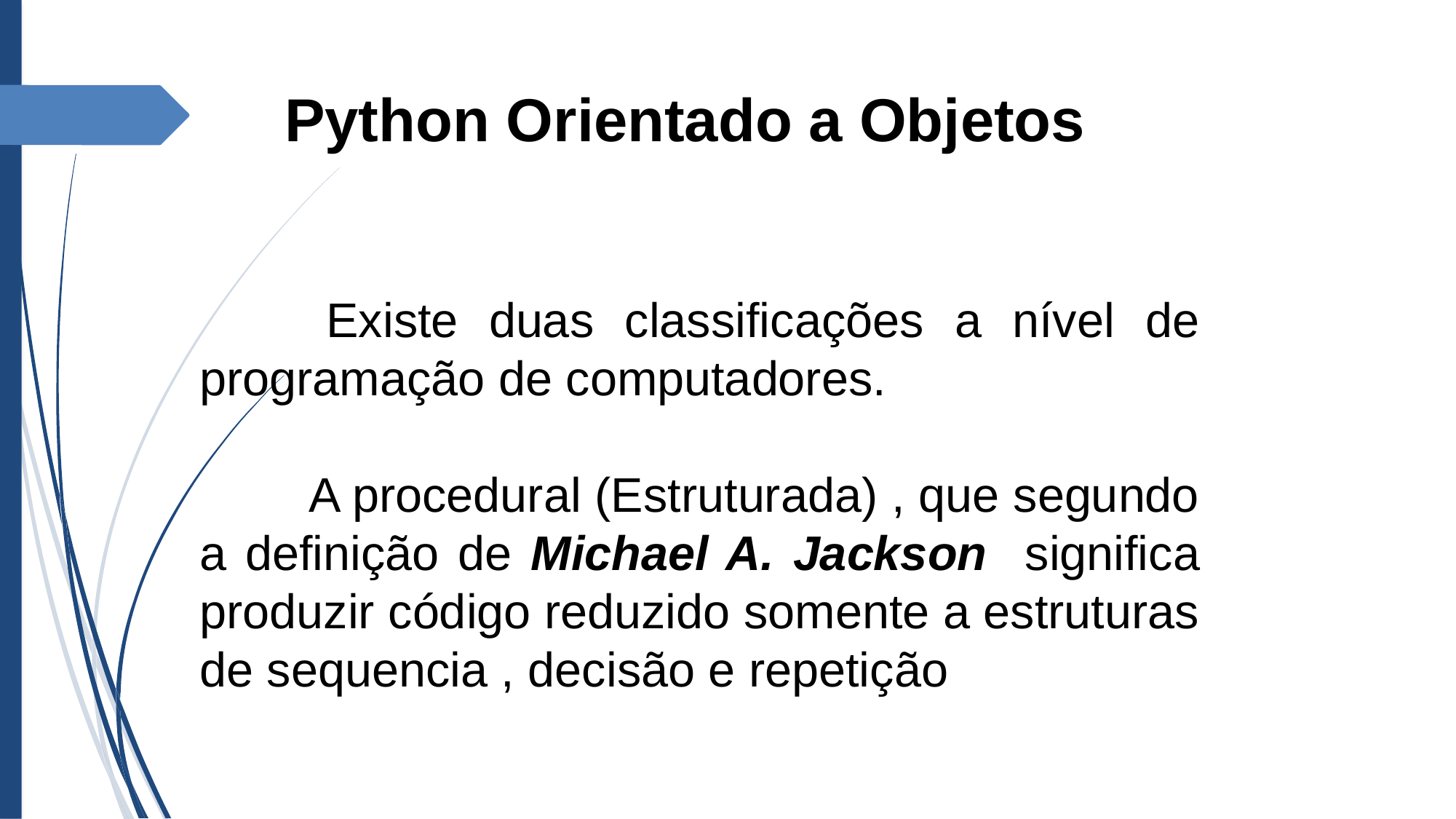

Python Orientado a Objetos
 	Existe duas classificações a nível de programação de computadores.

	A procedural (Estruturada) , que segundo a definição de Michael A. Jackson  significa produzir código reduzido somente a estruturas de sequencia , decisão e repetição